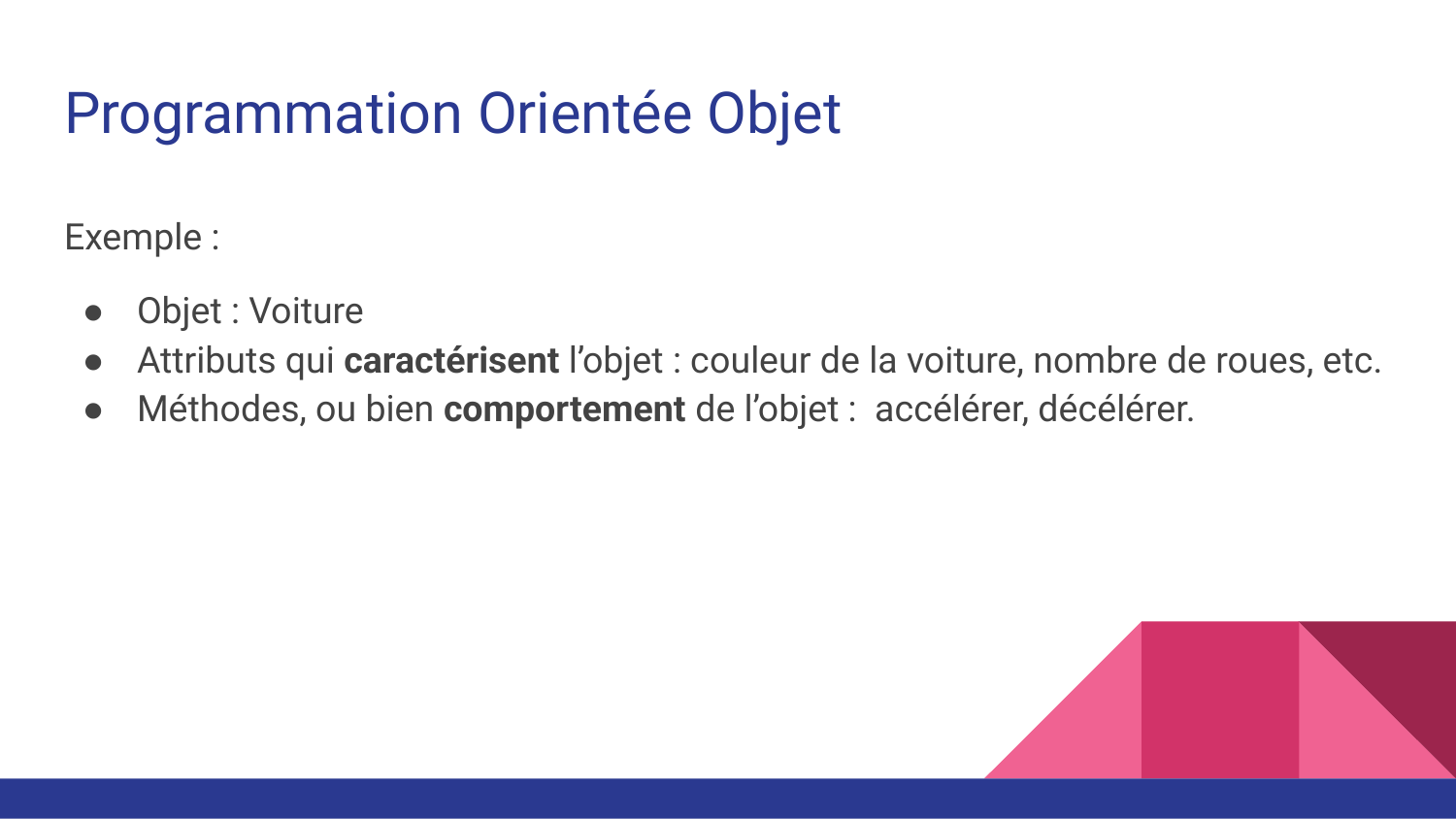

# Programmation Orientée Objet
Exemple :
Objet : Voiture
Attributs qui caractérisent l’objet : couleur de la voiture, nombre de roues, etc.
Méthodes, ou bien comportement de l’objet :  accélérer, décélérer.